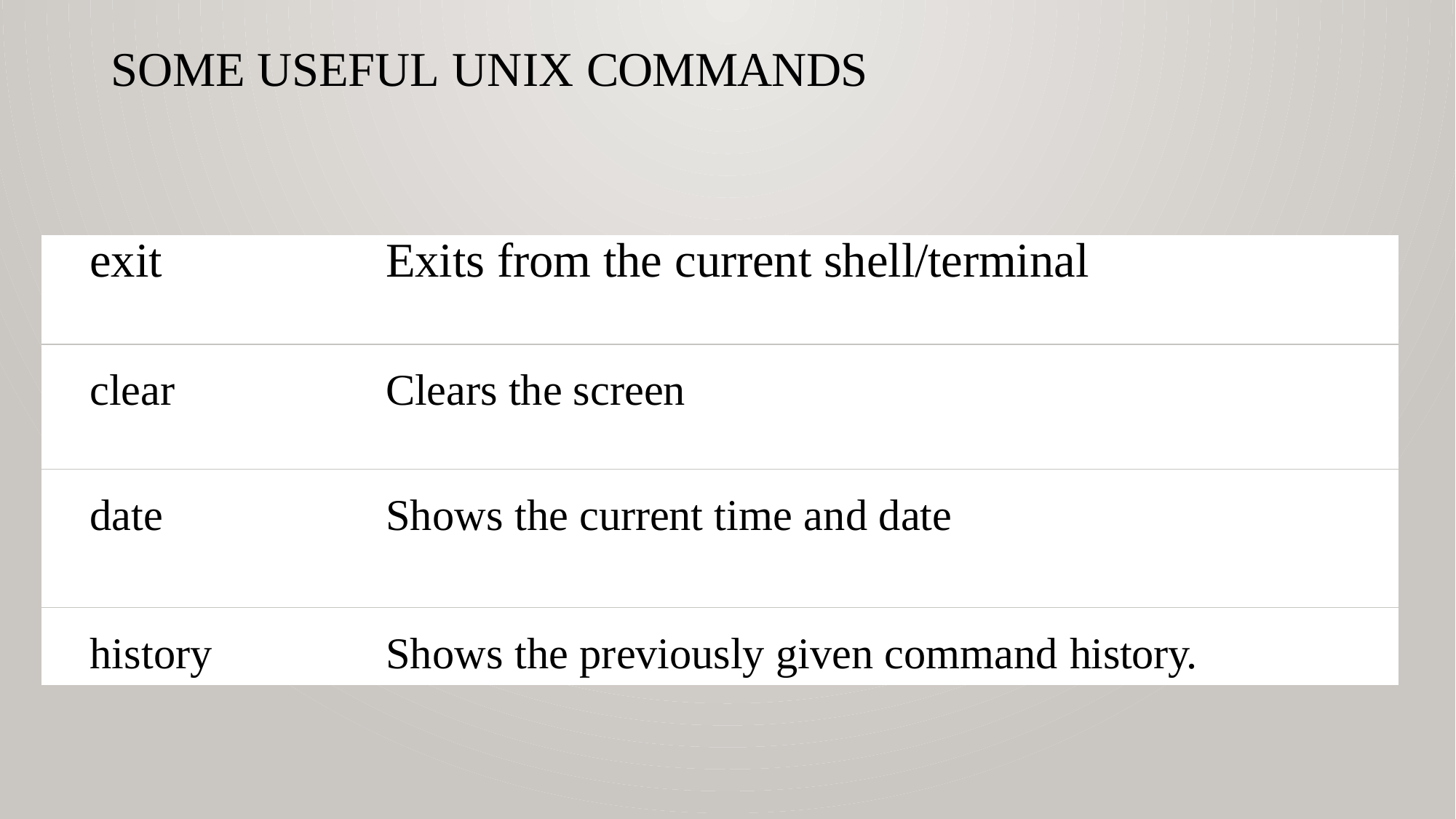

# SOME USEFUL UNIX COMMANDS
| exit | Exits from the current shell/terminal |
| --- | --- |
| clear | Clears the screen |
| date | Shows the current time and date |
| history | Shows the previously given command history. |